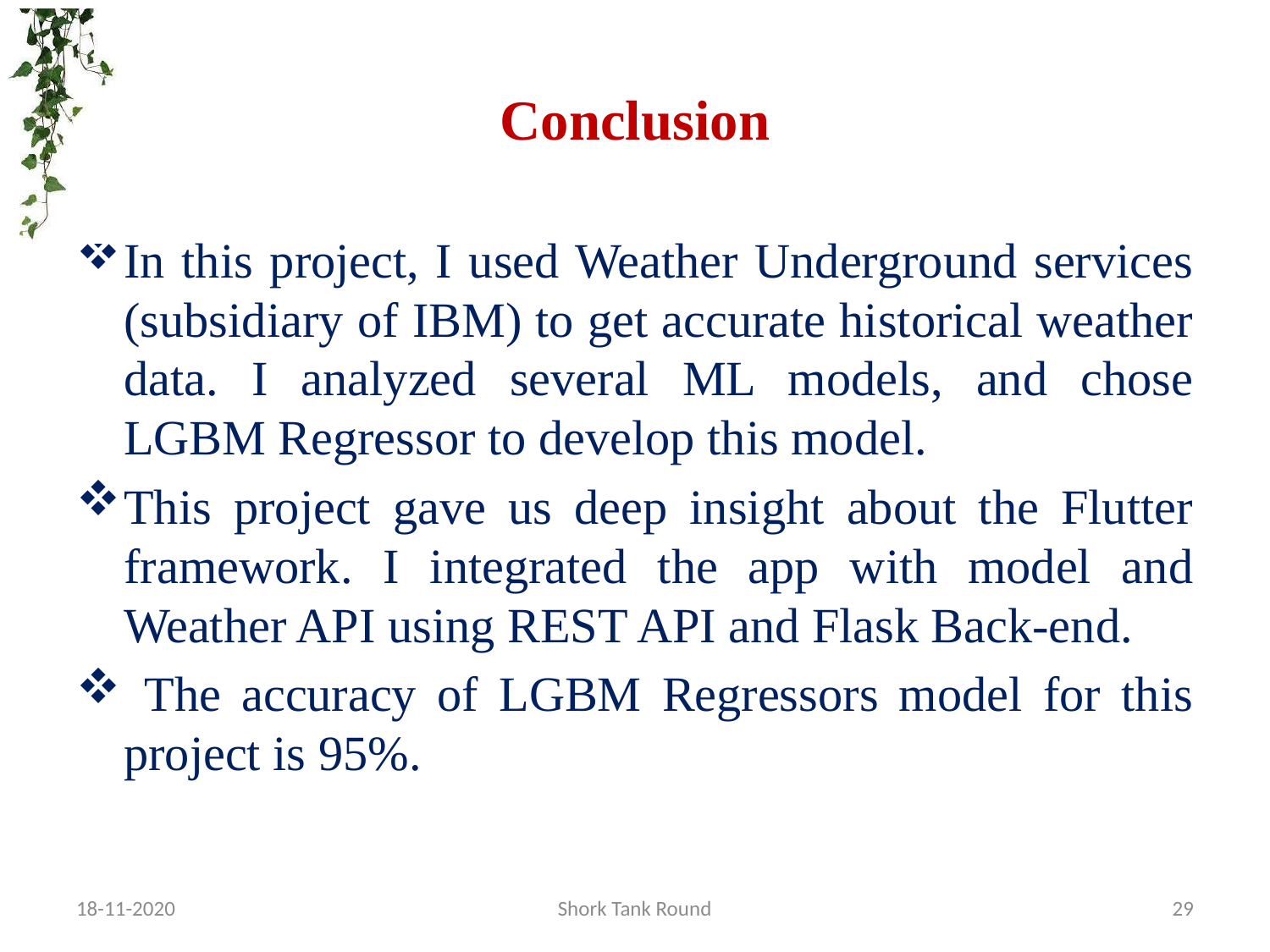

# Conclusion
In this project, I used Weather Underground services (subsidiary of IBM) to get accurate historical weather data. I analyzed several ML models, and chose LGBM Regressor to develop this model.
This project gave us deep insight about the Flutter framework. I integrated the app with model and Weather API using REST API and Flask Back-end.
 The accuracy of LGBM Regressors model for this project is 95%.

18-11-2020
Shork Tank Round
29